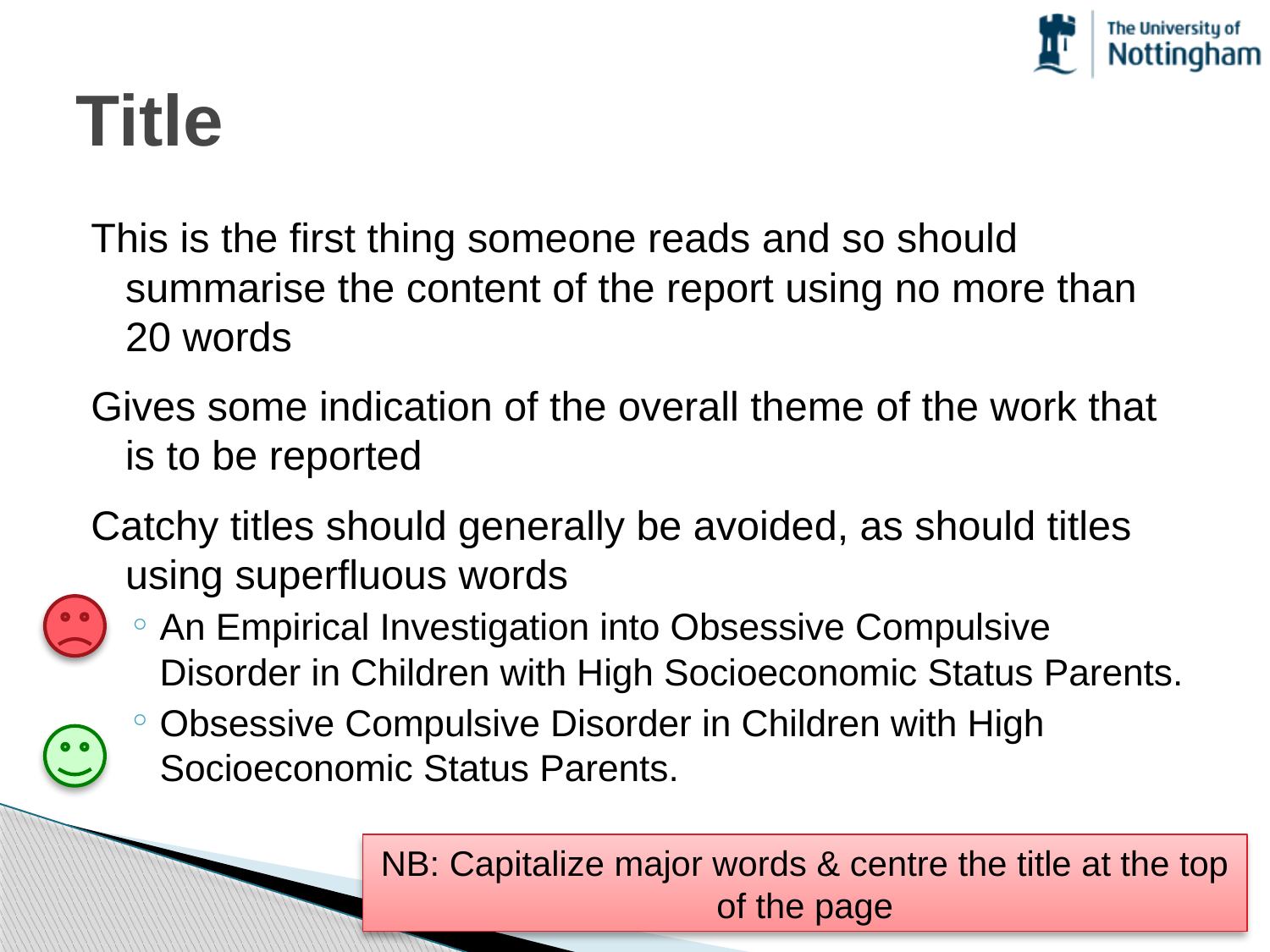

# Title
This is the first thing someone reads and so should summarise the content of the report using no more than 20 words
Gives some indication of the overall theme of the work that is to be reported
Catchy titles should generally be avoided, as should titles using superfluous words
An Empirical Investigation into Obsessive Compulsive Disorder in Children with High Socioeconomic Status Parents.
Obsessive Compulsive Disorder in Children with High Socioeconomic Status Parents.

NB: Capitalize major words & centre the title at the top of the page